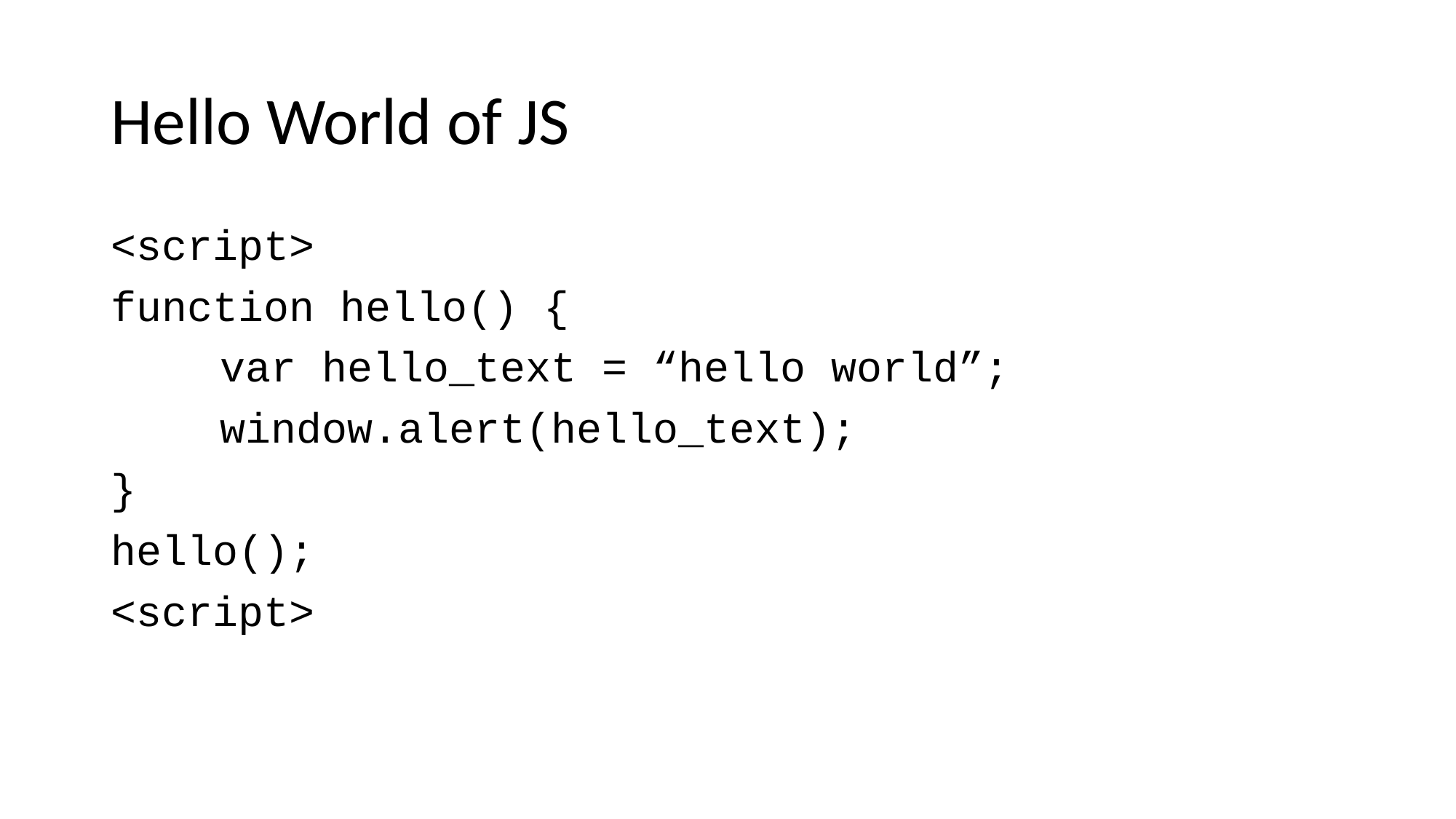

# Hello World of JS
<script>
function hello() {
	var hello_text = “hello world”;
	window.alert(hello_text);
}
hello();
<script>